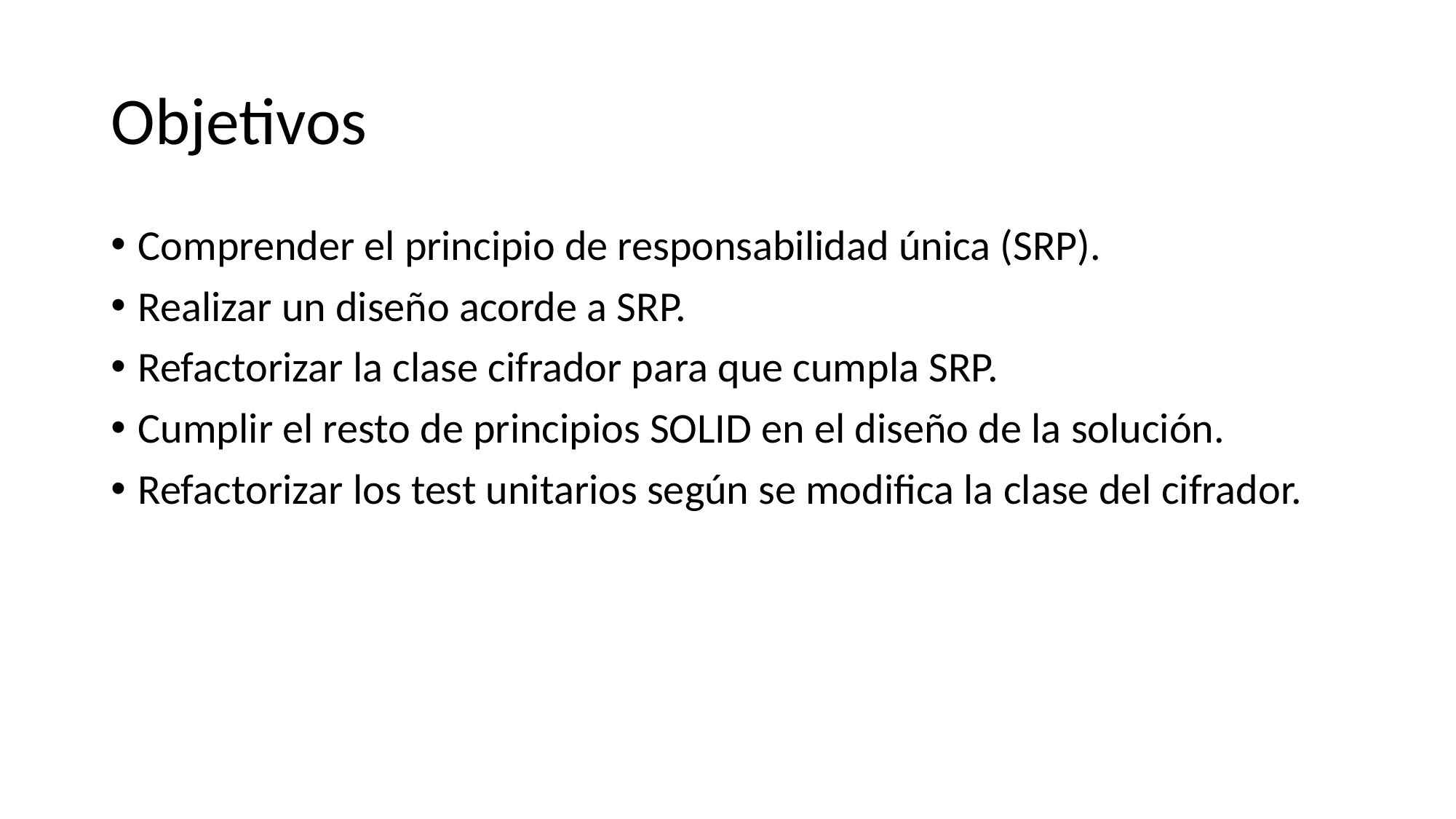

# Objetivos
Comprender el principio de responsabilidad única (SRP).
Realizar un diseño acorde a SRP.
Refactorizar la clase cifrador para que cumpla SRP.
Cumplir el resto de principios SOLID en el diseño de la solución.
Refactorizar los test unitarios según se modifica la clase del cifrador.